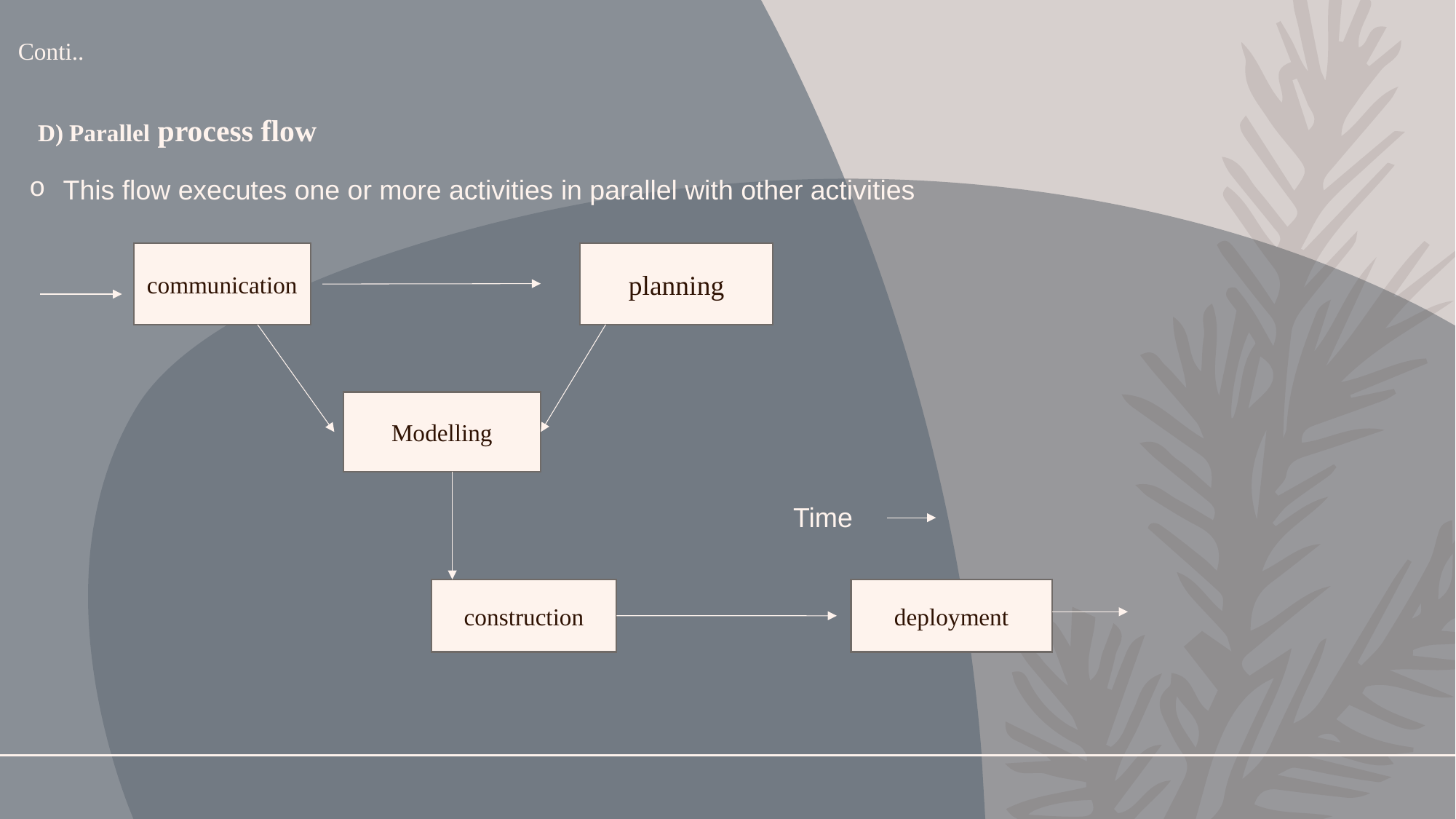

# Conti..

D) Parallel process flow
This flow executes one or more activities in parallel with other activities

							Time

communication
planning
Modelling
construction
deployment